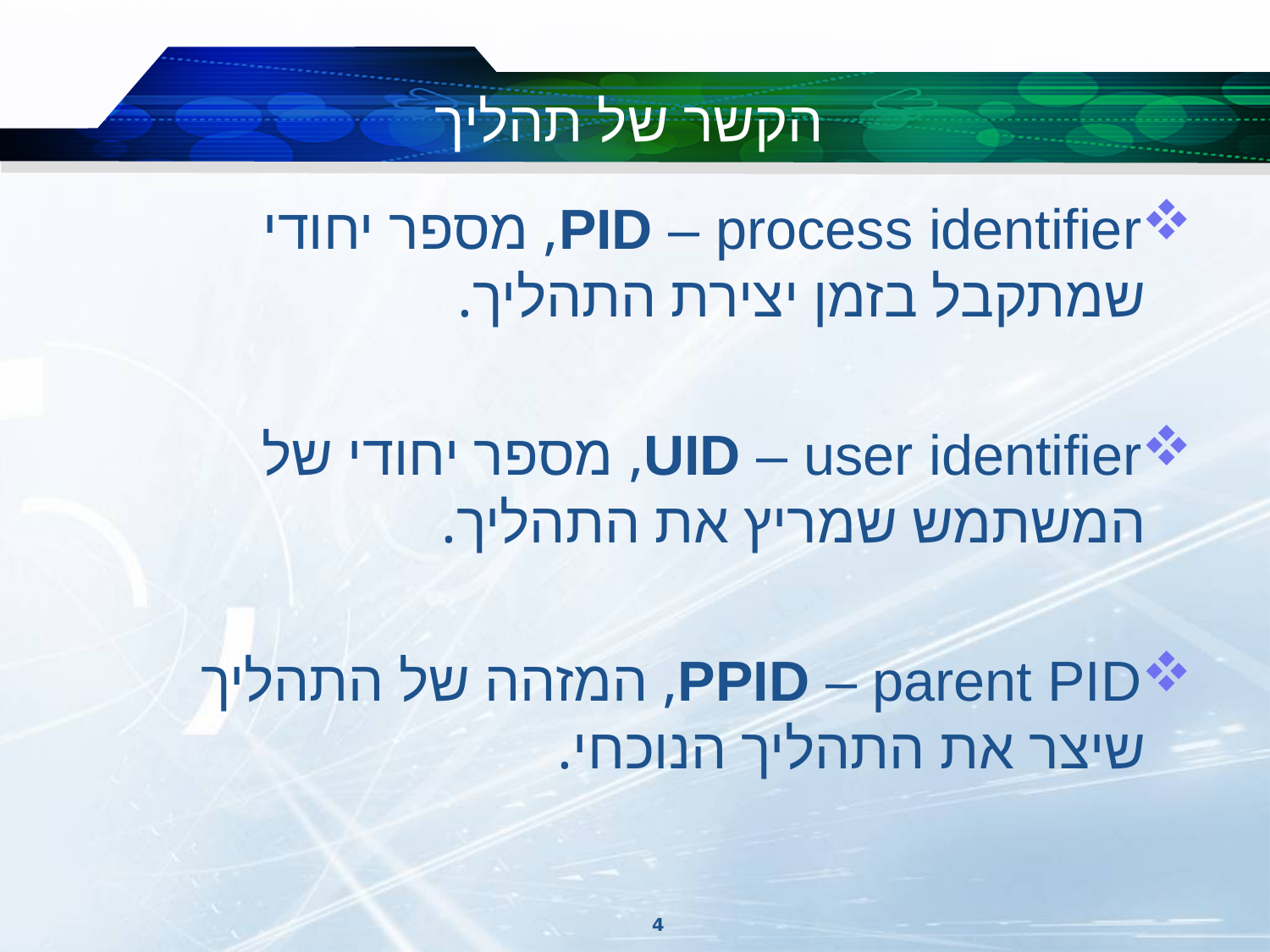

# הקשר של תהליך
PID – process identifier, מספר יחודי שמתקבל בזמן יצירת התהליך.

UID – user identifier, מספר יחודי של המשתמש שמריץ את התהליך.

PPID – parent PID, המזהה של התהליך שיצר את התהליך הנוכחי.
4